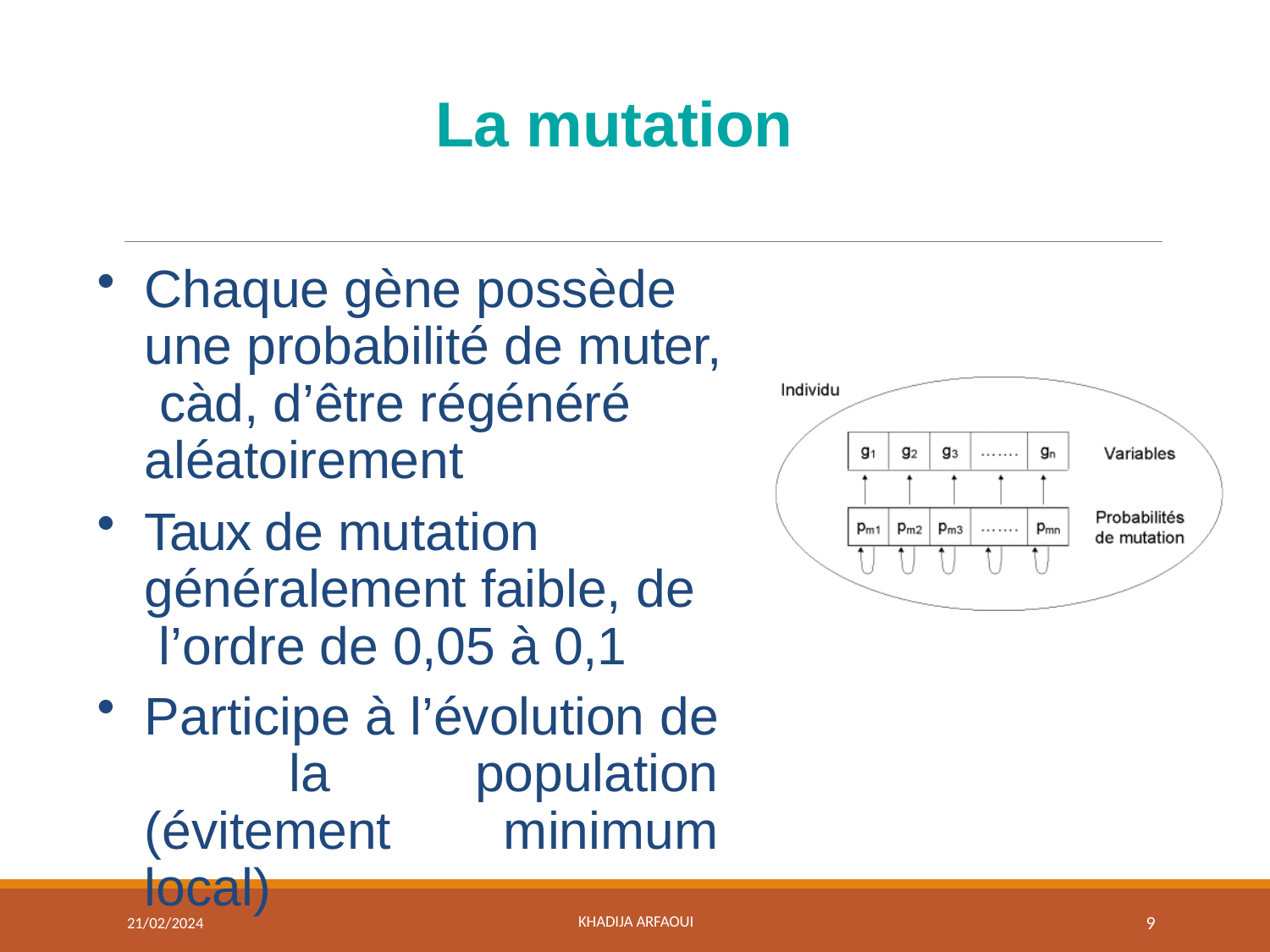

# La mutation
Chaque gène possède  une probabilité de muter,  càd, d’être régénéré  aléatoirement
Taux de mutation  généralement faible, de  l’ordre de 0,05 à 0,1
Participe à l’évolution de  la population (évitement  minimum local)

21/02/2024
Khadija ARFAOUI
9